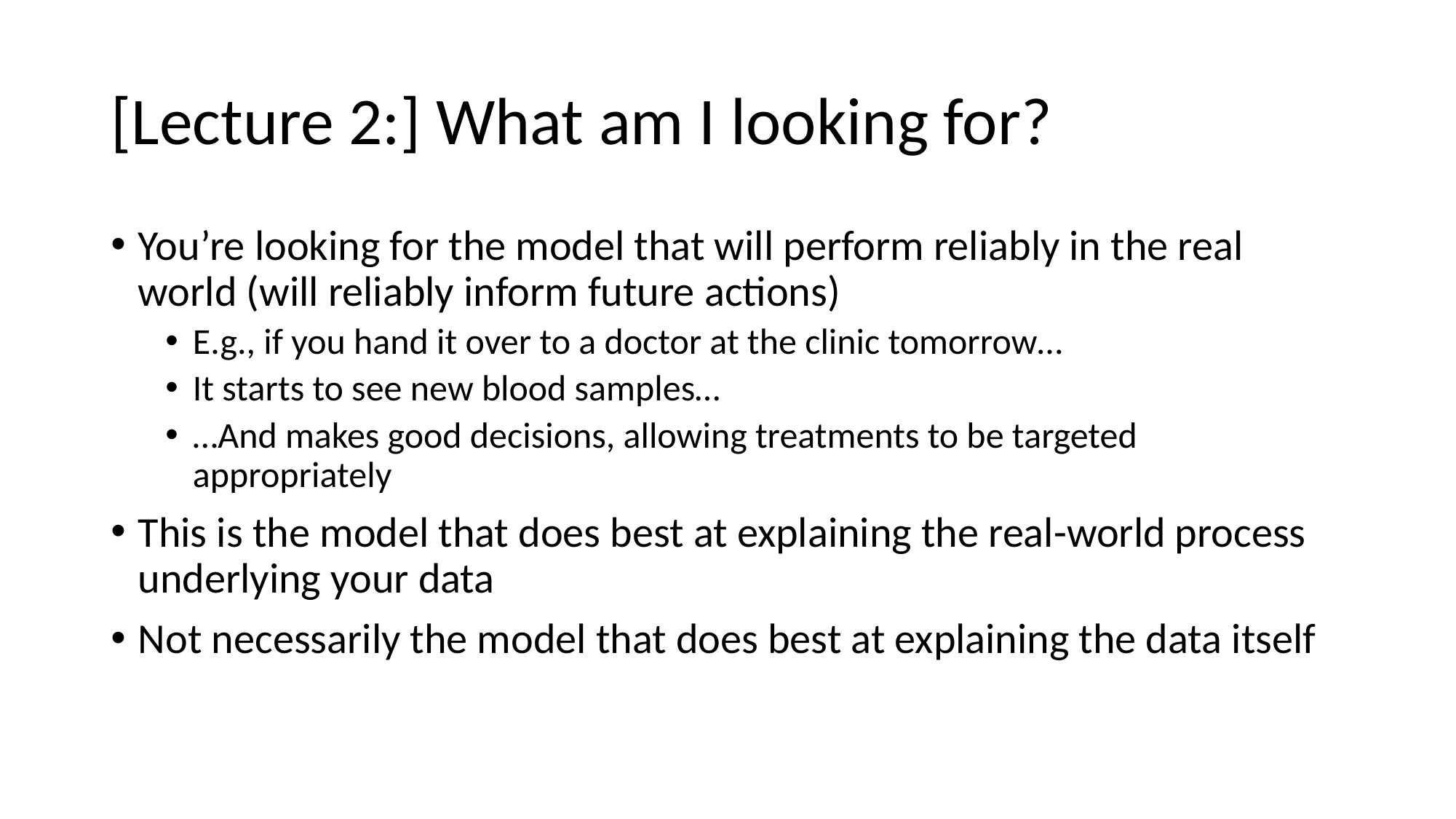

# [Lecture 2:] What am I looking for?
You’re looking for the model that will perform reliably in the real world (will reliably inform future actions)
E.g., if you hand it over to a doctor at the clinic tomorrow…
It starts to see new blood samples…
…And makes good decisions, allowing treatments to be targeted appropriately
This is the model that does best at explaining the real-world process underlying your data
Not necessarily the model that does best at explaining the data itself